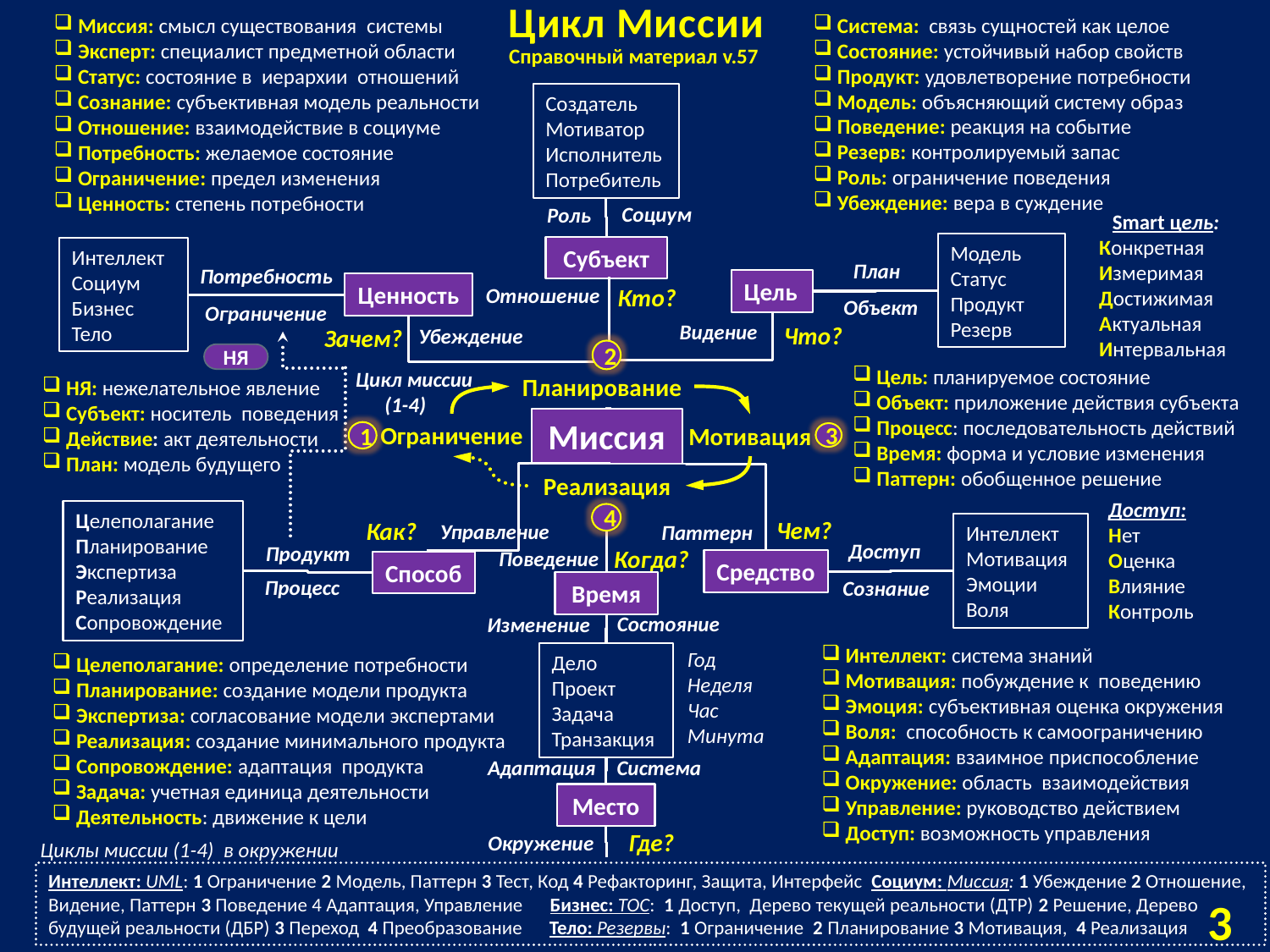

# Цикл Миссии
Система:  связь сущностей как целое
Состояние: устойчивый набор свойств
Продукт: удовлетворение потребности
Модель: объясняющий систему образ
Поведение: реакция на событие
Резерв: контролируемый запас
Роль: ограничение поведения
Убеждение: вера в суждение

Миссия: смысл существования  системы
Эксперт: специалист предметной области
Статус: состояние в  иерархии  отношений
Сознание: субъективная модель реальности
Отношение: взаимодействие в социуме
Потребность: желаемое состояние
Ограничение: предел изменения
Ценность: степень потребности
Справочный материал v.57
Создатель
Мотиватор
Исполнитель
Потребитель
Социум
Роль
Smart цель:
Конкретная  Измеримая  Достижимая Актуальная  Интервальная
Модель
Статус
Продукт
Резерв
Субъект
Интеллект
Социум
Бизнес
Тело
План
Потребность
Цель
Ценность
Кто?
Отношение
Объект
Ограничение
Видение
Что?
Зачем?
Убеждение
2
НЯ
Цель: планируемое состояние
Объект: приложение действия субъекта
Процесс: последовательность действий
Время: форма и условие изменения
Паттерн: обобщенное решение
Цикл миссии
      (1-4)
Планирование
НЯ: нежелательное явление
Субъект: носитель  поведения
Действие: акт деятельности
План: модель будущего
Миссия
Ограничение
Мотивация
1
3
Реализация
Доступ:
Нет
Оценка
Влияние
Контроль
Целеполагание
Планирование
Экспертиза
Реализация
Сопровождение
4
Чем?
Как?
Управление
Паттерн
Интеллект
Мотивация
Эмоции
Воля
Доступ
Продукт
Когда?
Поведение
Средство
Способ
Процесс
Сознание
Время
Состояние
Изменение
Интеллект: система знаний
Мотивация: побуждение к  поведению
Эмоция: субъективная оценка окружения
Воля:  способность к самоограничению
Адаптация: взаимное приспособление
Окружение: область  взаимодействия
Управление: руководство действием
Доступ: возможность управления
Год
Неделя
Час
Минута
Дело
Проект
Задача
Транзакция
Целеполагание: определение потребности
Планирование: создание модели продукта
Экспертиза: согласование модели экспертами
Реализация: создание минимального продукта
Сопровождение: адаптация  продукта
Задача: учетная единица деятельности
Деятельность: движение к цели
Адаптация
Система
Место
Где?
Окружение
Циклы миссии (1-4)  в окружении
Интеллект: UML: 1 Ограничение 2 Модель, Паттерн 3 Тест, Код 4 Рефакторинг, Защита, Интерфейс  Социум: Миссия: 1 Убеждение 2 Отношение, Видение, Паттерн 3 Поведение 4 Адаптация, Управление      Бизнес: TOC:  1 Доступ,  Дерево текущей реальности (ДТР) 2 Решение, Дерево будущей реальности (ДБР) 3 Переход  4 Преобразование      Тело: Резервы:  1 Ограничение  2 Планирование 3 Мотивация,  4 Реализация
34